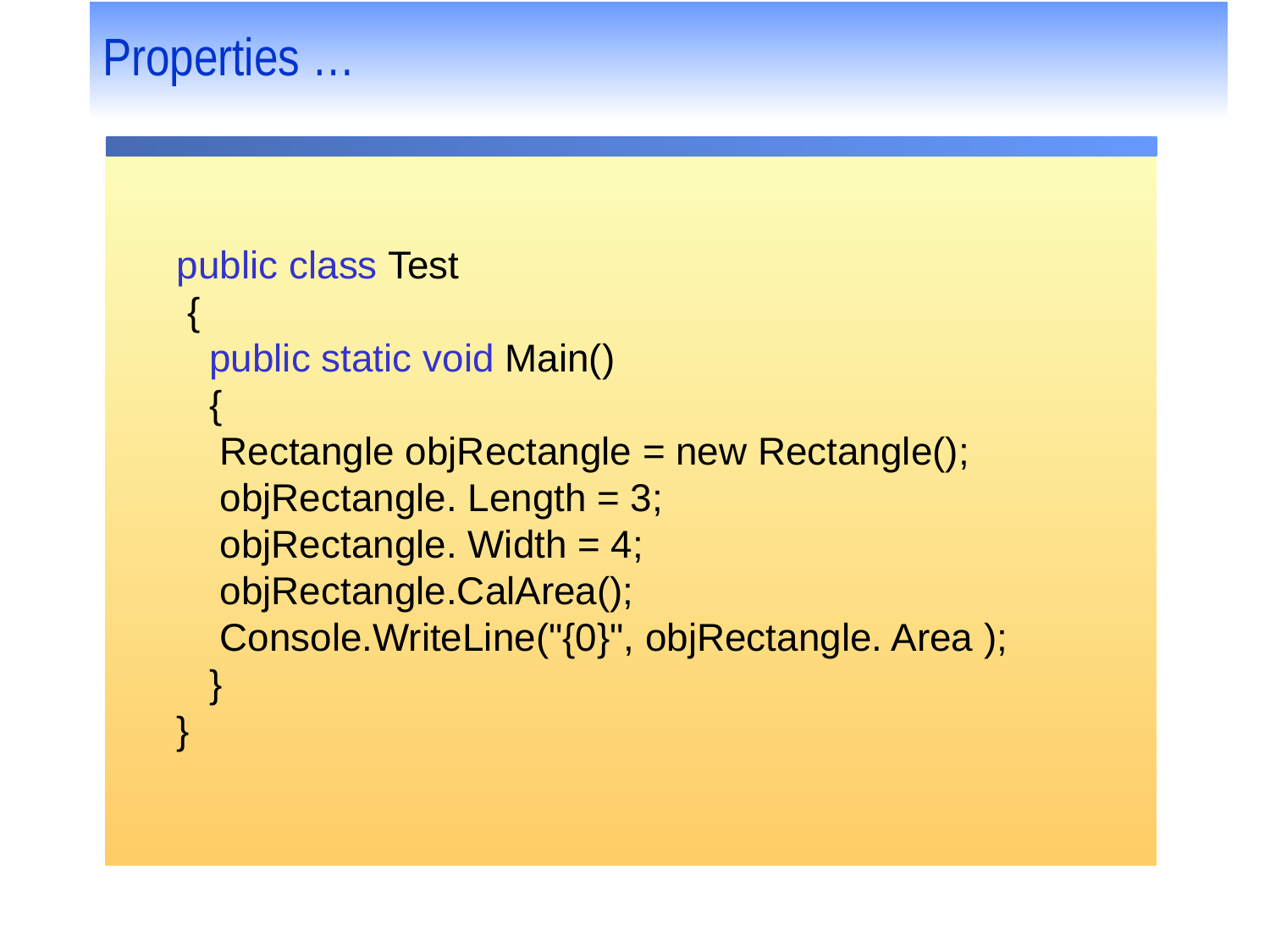

# Properties …

public class Test
 {
   public static void Main()
   {
    Rectangle objRectangle = new Rectangle();
    objRectangle. Length = 3;
    objRectangle. Width = 4;
    objRectangle.CalArea();
    Console.WriteLine("{0}", objRectangle. Area );
   }
}